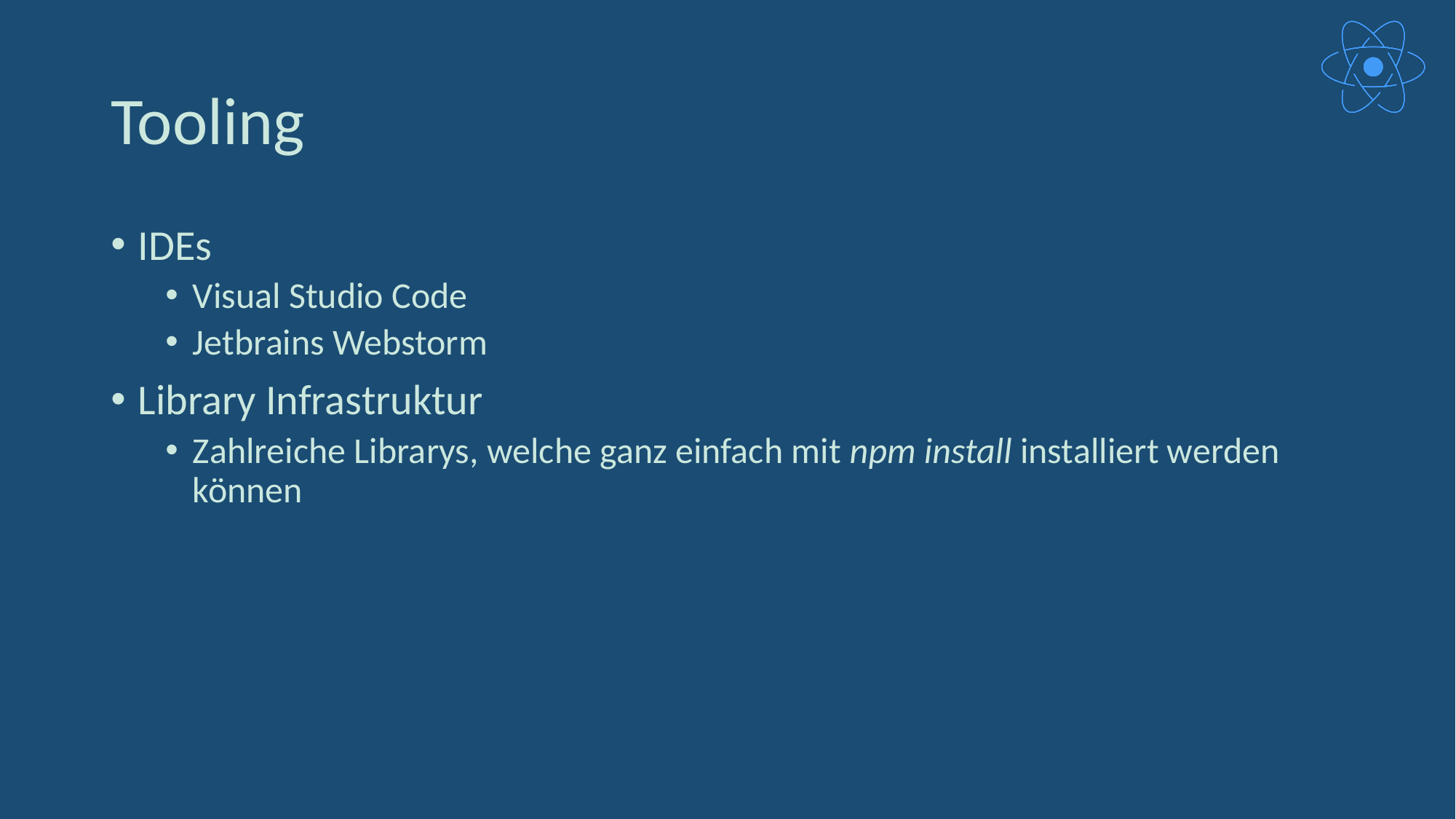

# Tooling
IDEs
Visual Studio Code
Jetbrains Webstorm
Library Infrastruktur
Zahlreiche Librarys, welche ganz einfach mit npm install installiert werden können